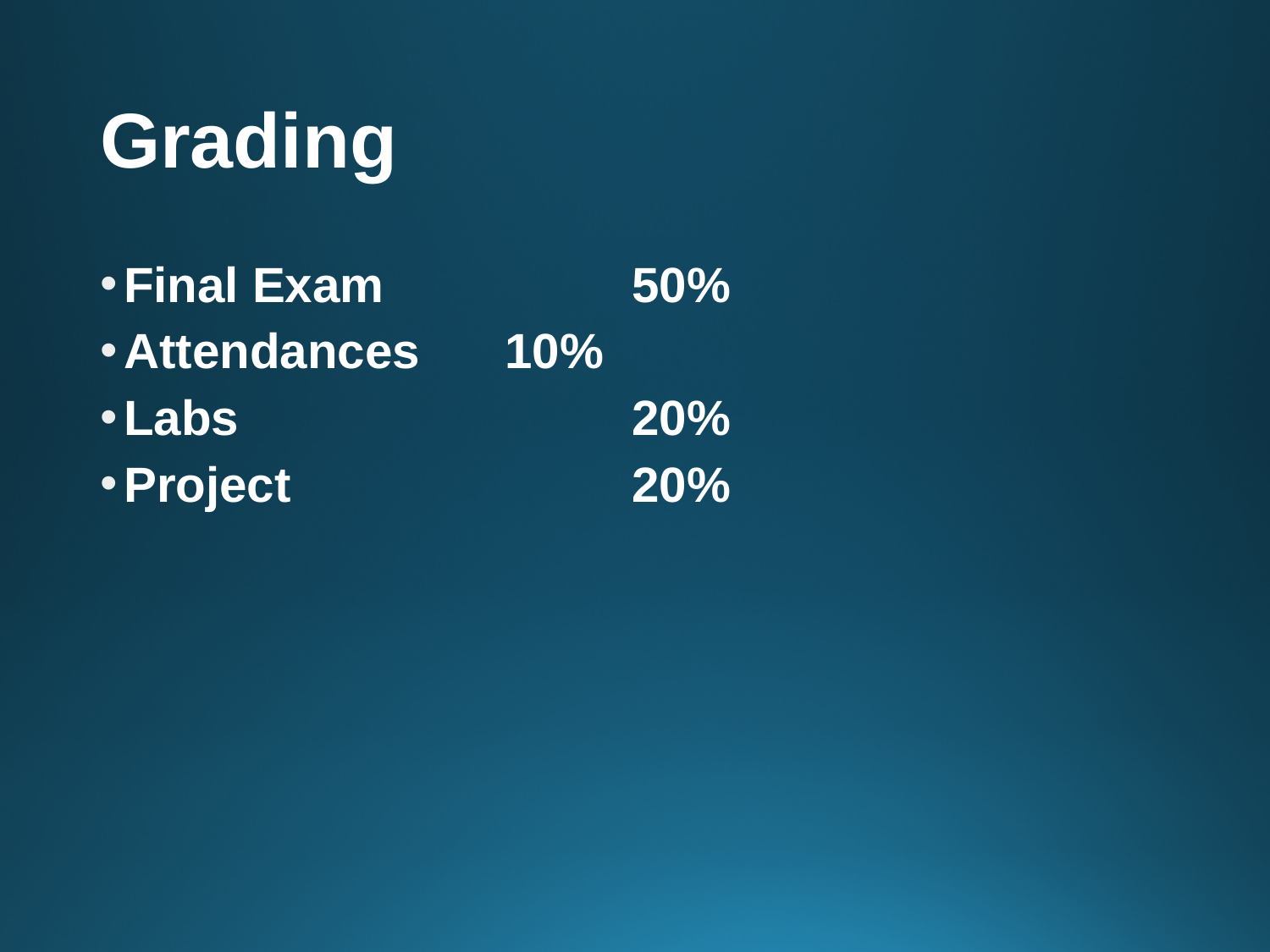

# Grading
Final Exam		50%
Attendances	10%
Labs 			20%
Project			20%